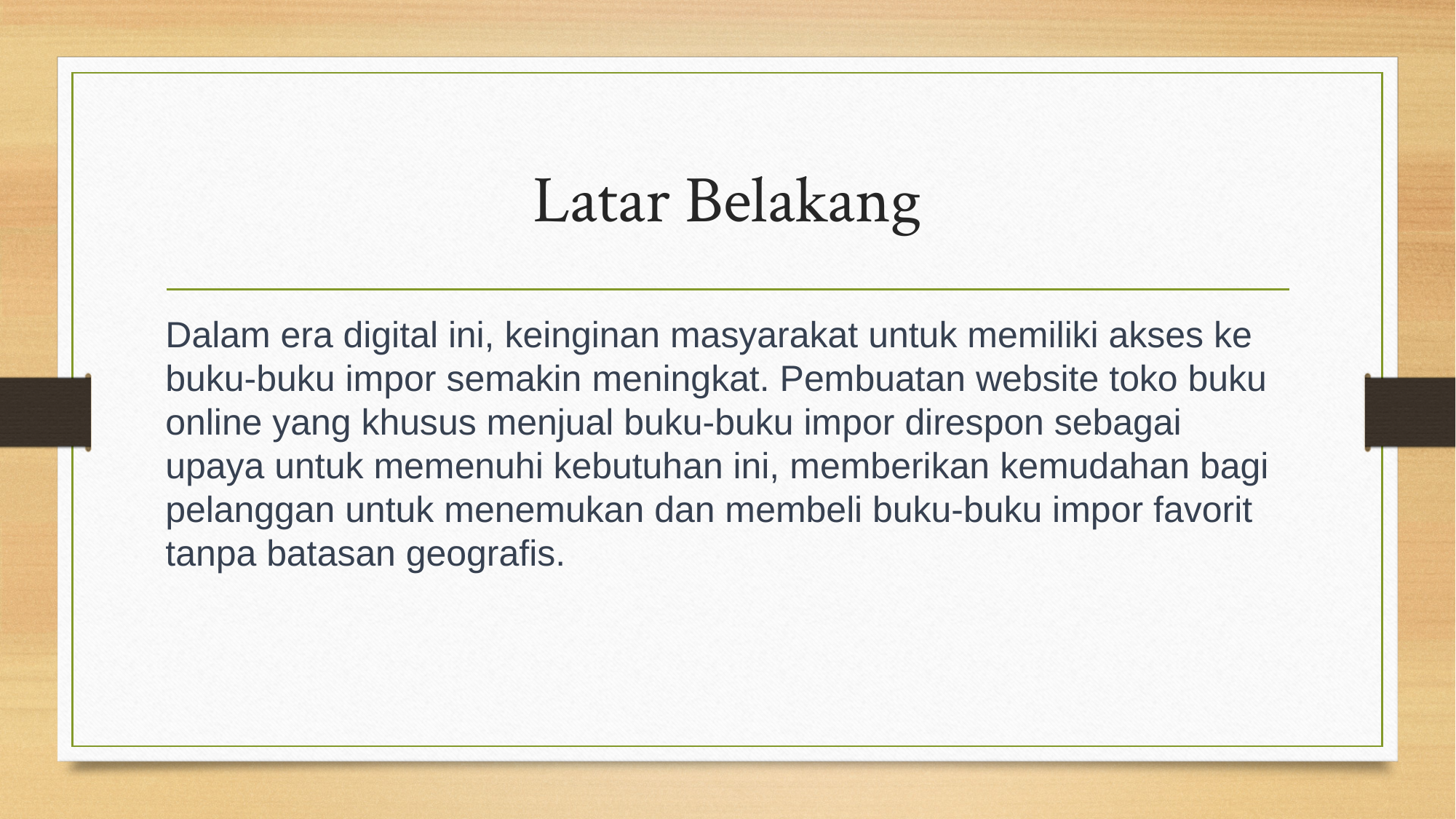

# Latar Belakang
Dalam era digital ini, keinginan masyarakat untuk memiliki akses ke buku-buku impor semakin meningkat. Pembuatan website toko buku online yang khusus menjual buku-buku impor direspon sebagai upaya untuk memenuhi kebutuhan ini, memberikan kemudahan bagi pelanggan untuk menemukan dan membeli buku-buku impor favorit tanpa batasan geografis.